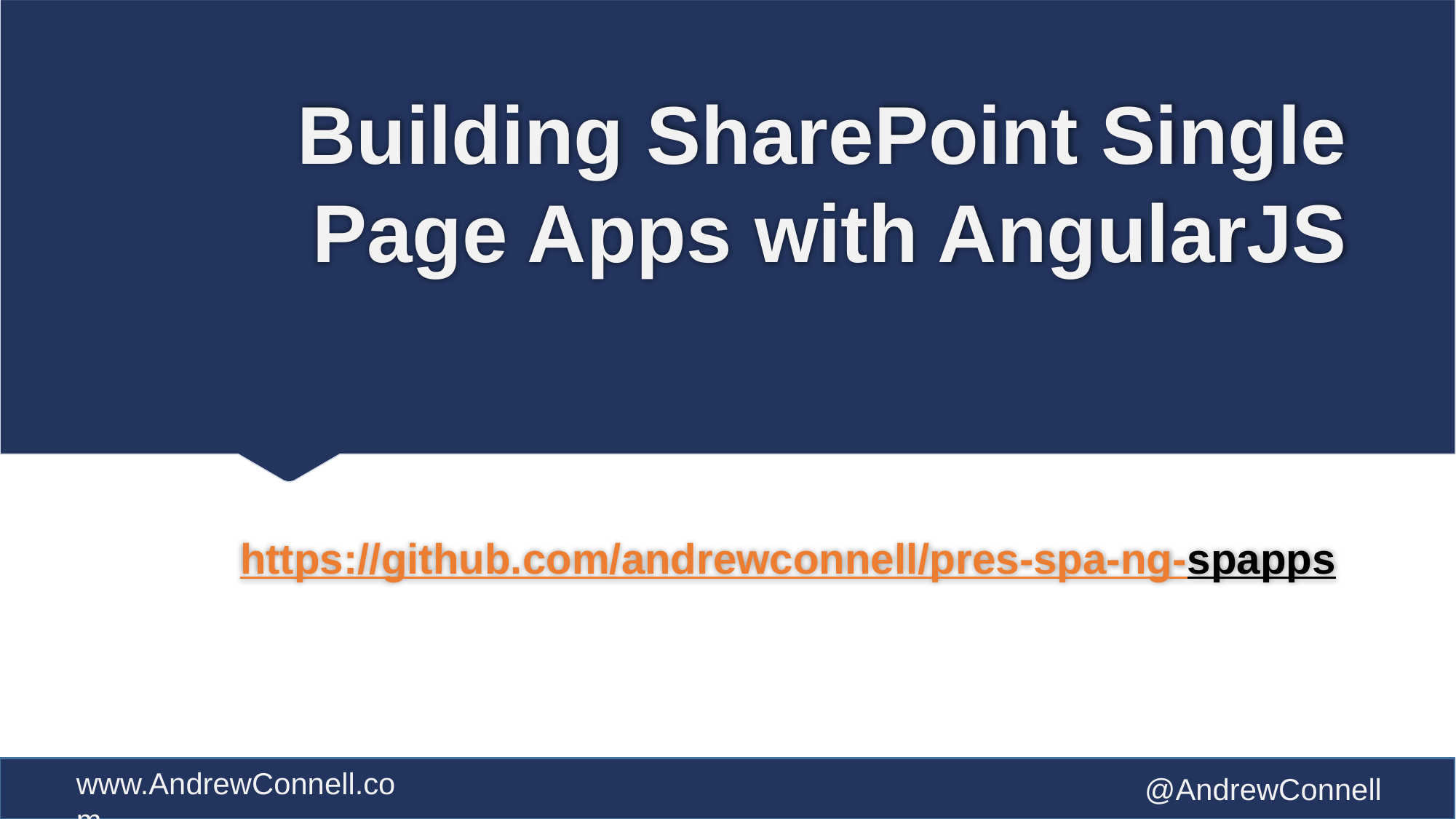

# Building SharePoint Single Page Apps with AngularJS
https://github.com/andrewconnell/pres-spa-ng-spapps